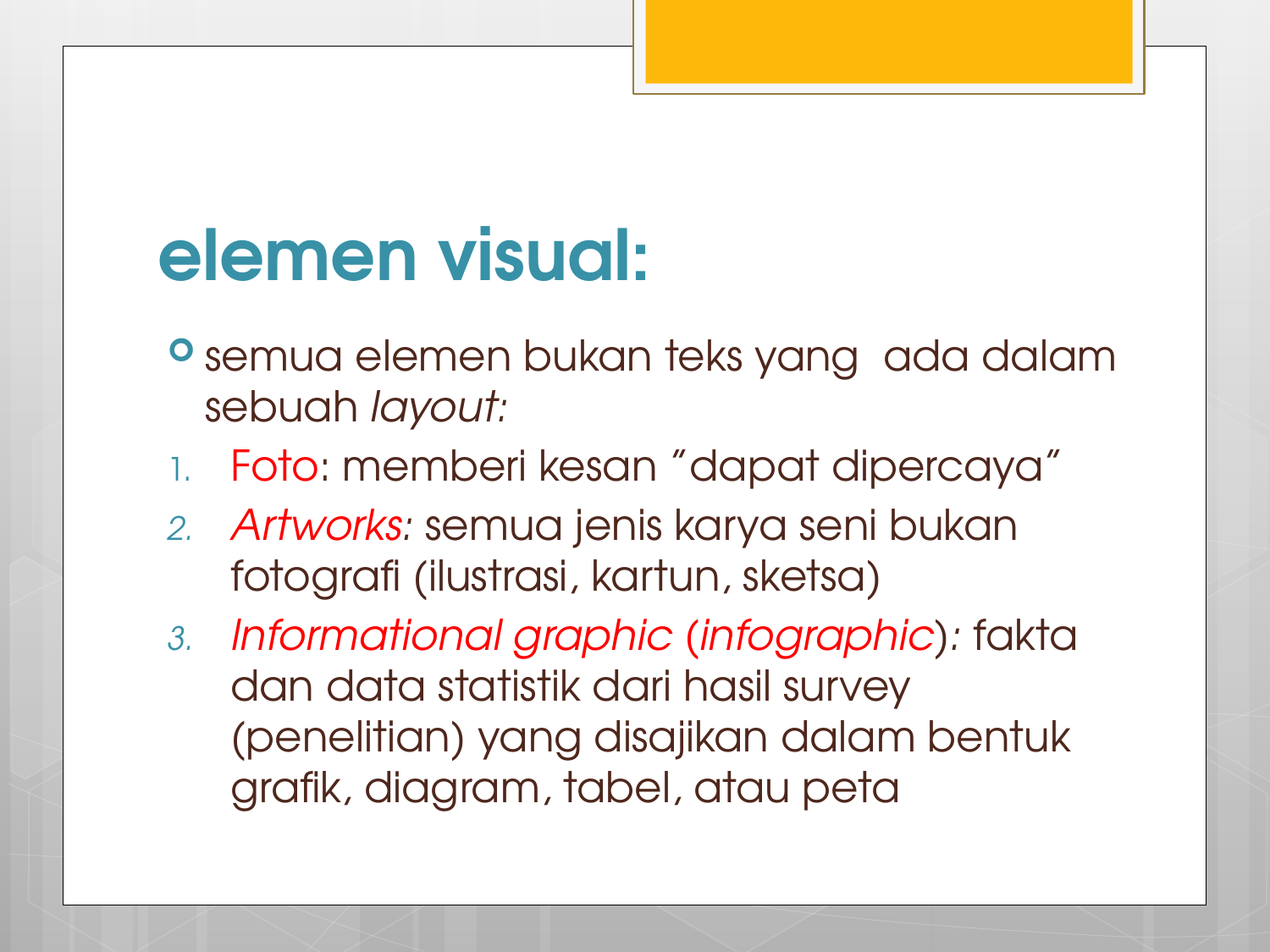

# elemen visual:
semua elemen bukan teks yang  ada dalam sebuah layout:
Foto: memberi kesan ”dapat dipercaya”
Artworks: semua jenis karya seni bukan fotografi (ilustrasi, kartun, sketsa)
Informational graphic (infographic): fakta dan data statistik dari hasil survey (penelitian) yang disajikan dalam bentuk grafik, diagram, tabel, atau peta